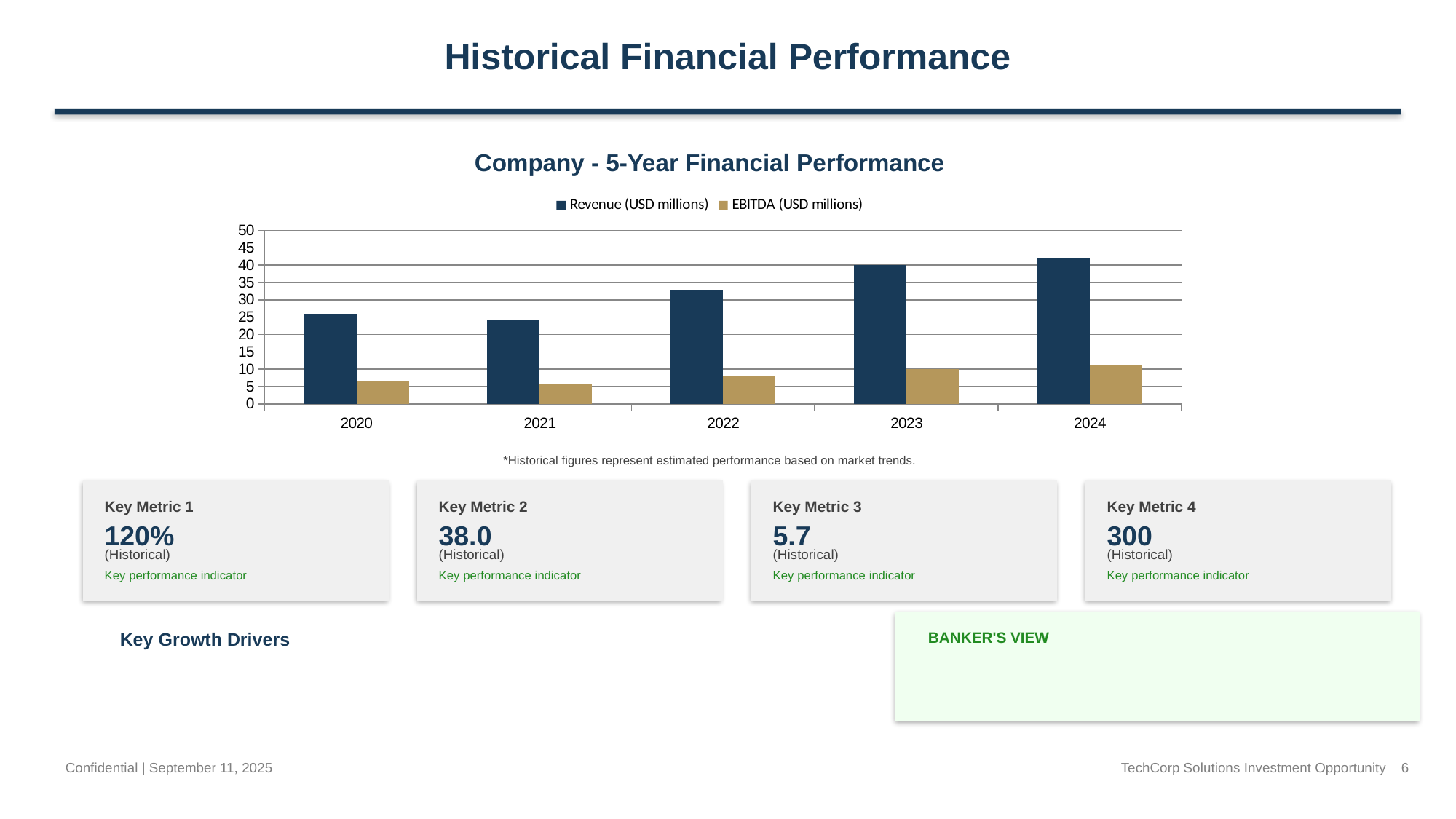

Historical Financial Performance

Company - 5-Year Financial Performance

### Chart

| Category | Revenue (USD millions) | EBITDA (USD millions) |
|---|---|---|
| 2020 | 26.0 | 6.5 |
| 2021 | 24.0 | 5.8 |
| 2022 | 33.0 | 8.2 |
| 2023 | 40.0 | 10.0 |
| 2024 | 42.0 | 11.2 |
*Historical figures represent estimated performance based on market trends.

Key Metric 1
Key Metric 2
Key Metric 3
Key Metric 4
120%
38.0
5.7
300
(Historical)
(Historical)
(Historical)
(Historical)
Key performance indicator
Key performance indicator
Key performance indicator
Key performance indicator

Key Growth Drivers
BANKER'S VIEW

Confidential | September 11, 2025
TechCorp Solutions Investment Opportunity    6